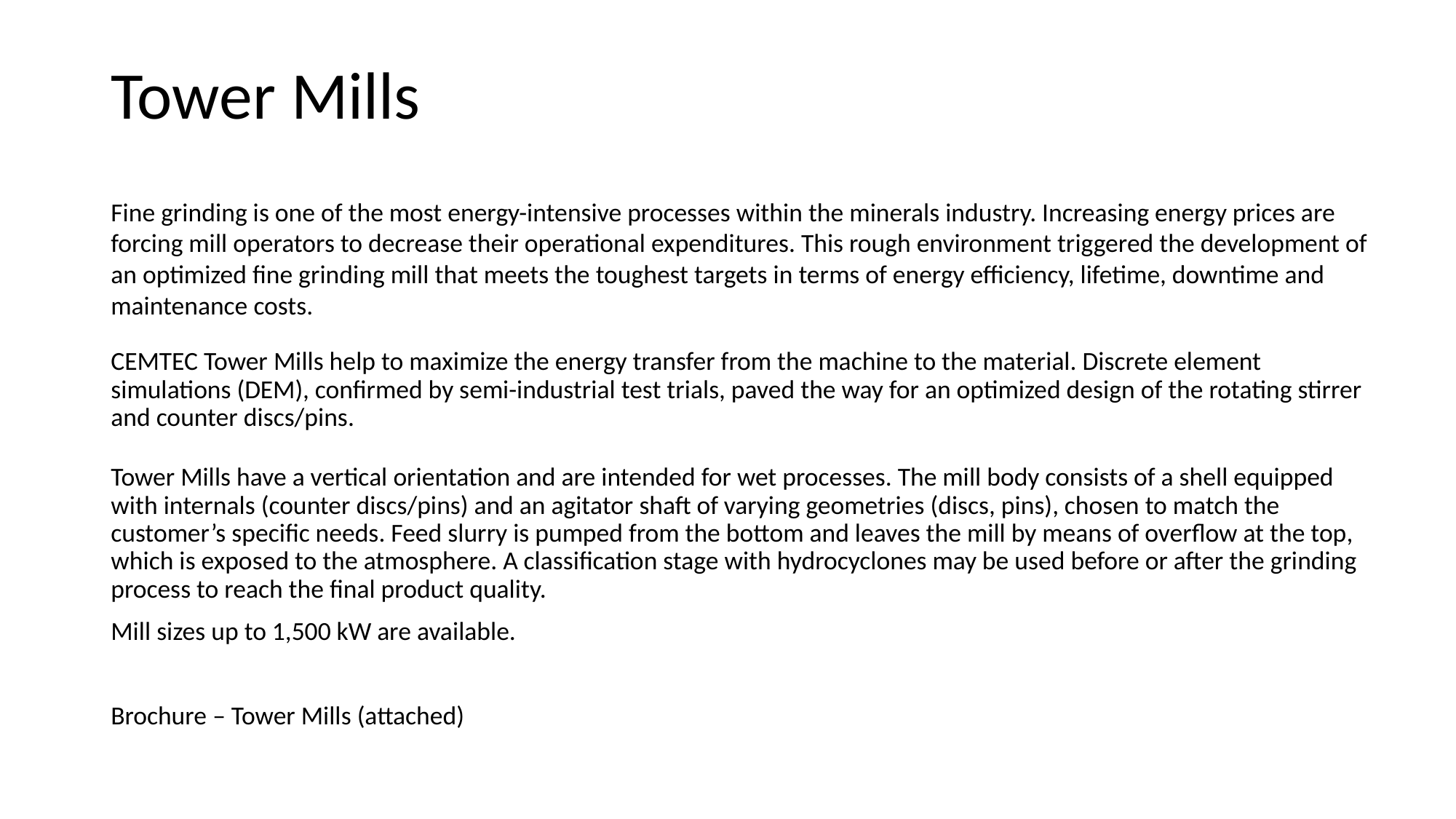

# Tower Mills
Fine grinding is one of the most energy-intensive processes within the minerals industry. Increasing energy prices are forcing mill operators to decrease their operational expenditures. This rough environment triggered the development of an optimized fine grinding mill that meets the toughest targets in terms of energy efficiency, lifetime, downtime and maintenance costs.

CEMTEC Tower Mills help to maximize the energy transfer from the machine to the material. Discrete element simulations (DEM), confirmed by semi-industrial test trials, paved the way for an optimized design of the rotating stirrer and counter discs/pins.

Tower Mills have a vertical orientation and are intended for wet processes. The mill body consists of a shell equipped with internals (counter discs/pins) and an agitator shaft of varying geometries (discs, pins), chosen to match the customer’s specific needs. Feed slurry is pumped from the bottom and leaves the mill by means of overflow at the top, which is exposed to the atmosphere. A classification stage with hydrocyclones may be used before or after the grinding process to reach the final product quality.
Mill sizes up to 1,500 kW are available.

Brochure – Tower Mills (attached)